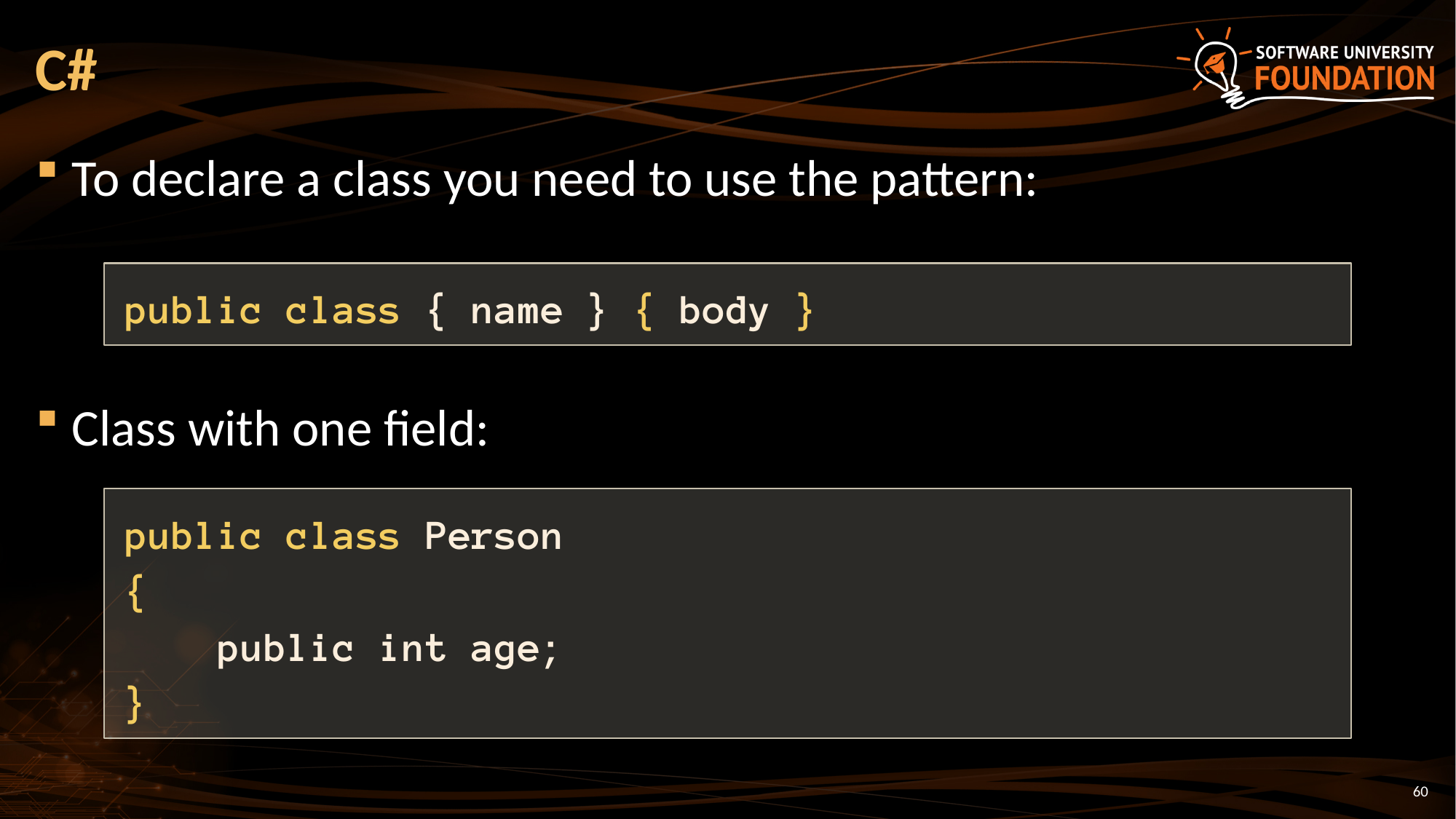

# C#
To declare a class you need to use the pattern:

Class with one field:

public class { name } { body }
public class Person
{
    public int age;
}
60